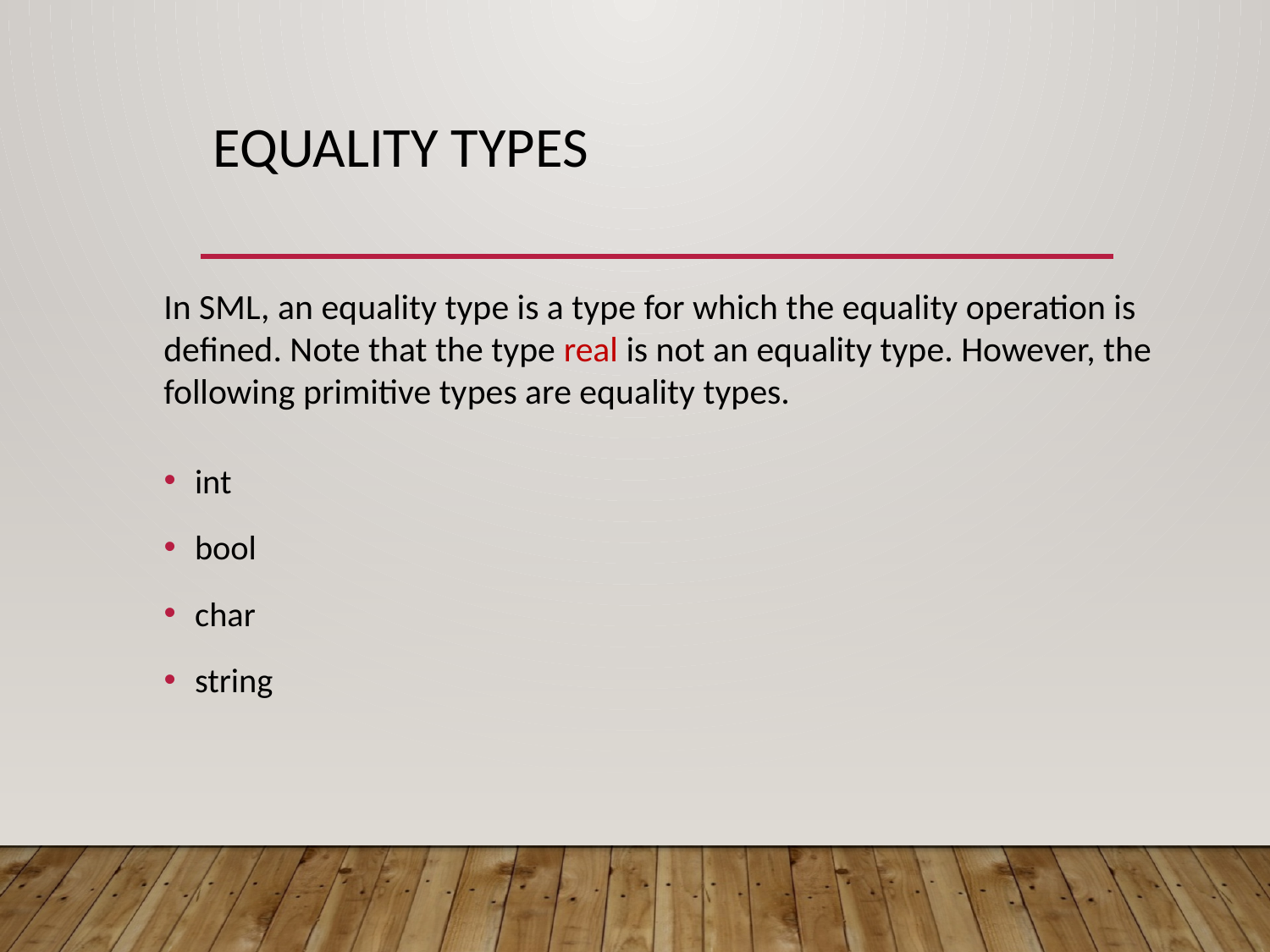

# Equality types
In SML, an equality type is a type for which the equality operation is defined. Note that the type real is not an equality type. However, the following primitive types are equality types.
int
bool
char
string